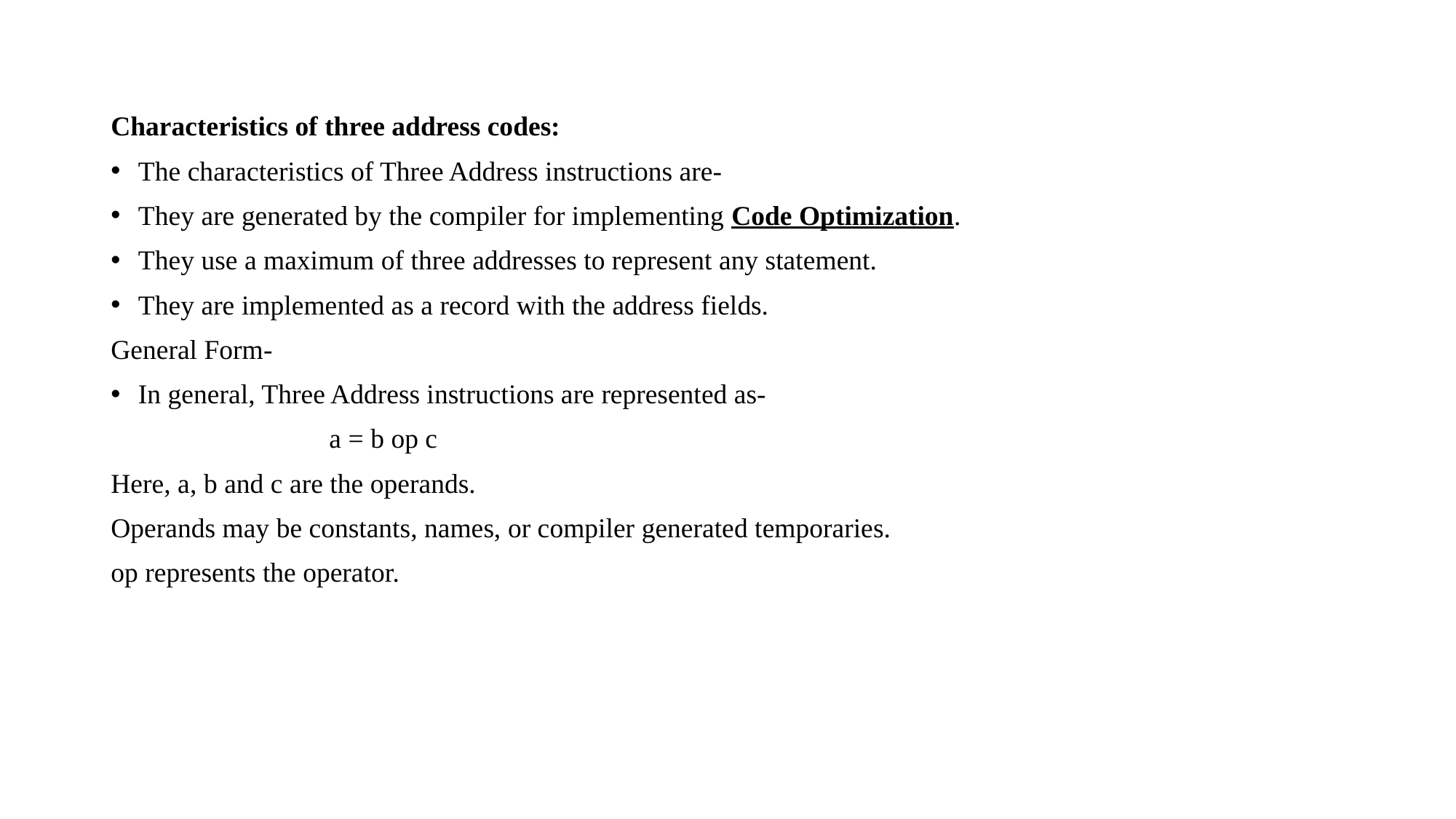

Characteristics of three address codes:
The characteristics of Three Address instructions are-
They are generated by the compiler for implementing Code Optimization.
They use a maximum of three addresses to represent any statement.
They are implemented as a record with the address fields.
General Form-
In general, Three Address instructions are represented as-
		a = b op c
Here, a, b and c are the operands.
Operands may be constants, names, or compiler generated temporaries.
op represents the operator.